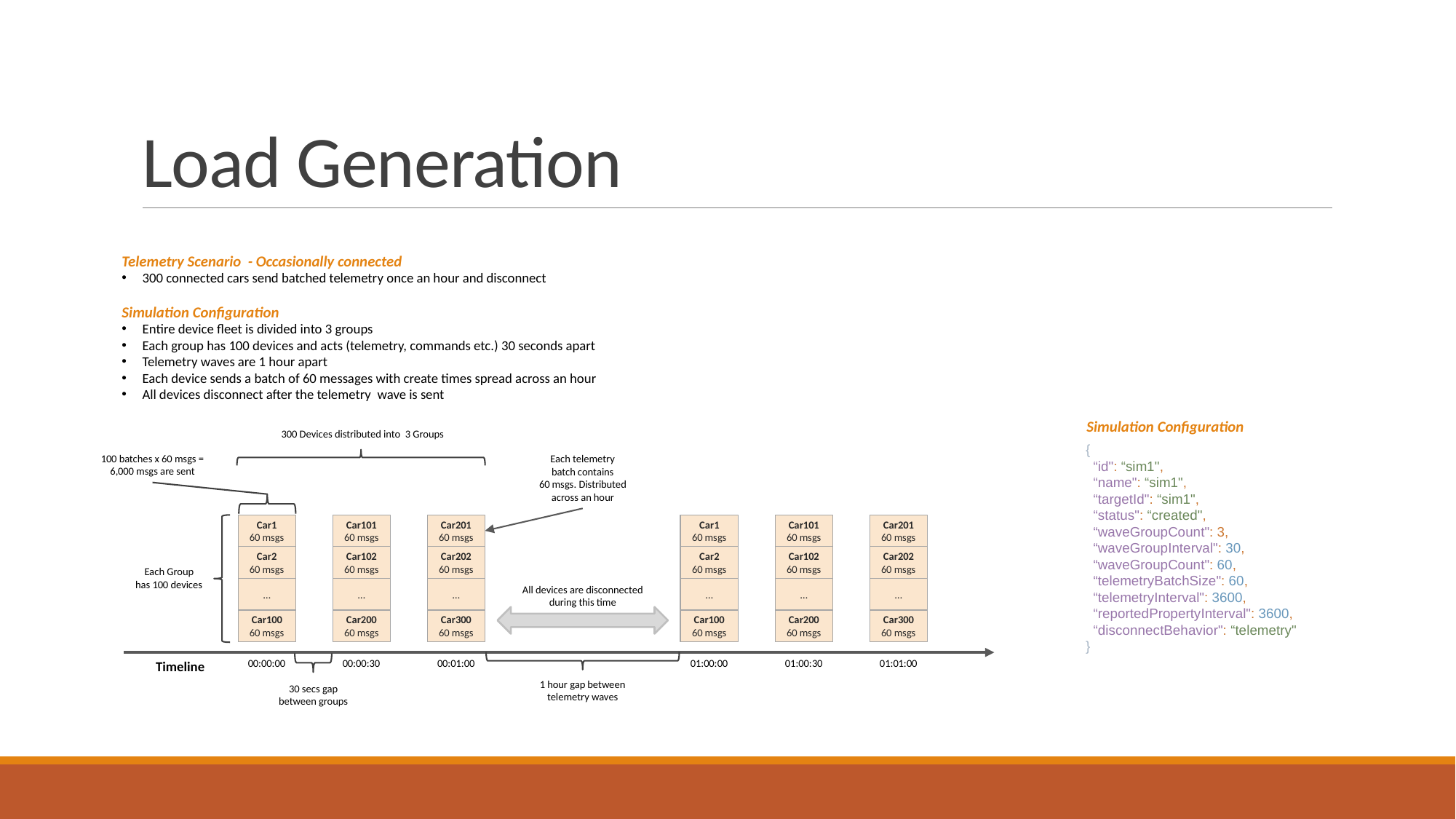

# Load Generation
Telemetry Scenario  - Occasionally connected
300 connected cars send batched telemetry once an hour and disconnect

Simulation Configuration
Entire device fleet is divided into 3 groups
Each group has 100 devices and acts (telemetry, commands etc.) 30 seconds apart
Telemetry waves are 1 hour apart
Each device sends a batch of 60 messages with create times spread across an hour
All devices disconnect after the telemetry  wave is sent

Simulation Configuration
300 Devices distributed into  3 Groups
{
  “id": “sim1",
  “name": “sim1",
  “targetId": “sim1",
  “status": “created",
  “waveGroupCount": 3,
  “waveGroupInterval": 30,
  “waveGroupCount": 60,
  “telemetryBatchSize": 60,
  “telemetryInterval": 3600,
  “reportedPropertyInterval": 3600,
  “disconnectBehavior": “telemetry"
}
100 batches x 60 msgs = 6,000 msgs are sent
Each telemetry
batch contains
60 msgs. Distributed across an hour

Car1
60 msgs
Car101
60 msgs
Car201
60 msgs
Car1
60 msgs
Car101
60 msgs
Car201
60 msgs
Car2
60 msgs
Car102
60 msgs
Car202
60 msgs
Car2
60 msgs
Car102
60 msgs
Car202
60 msgs
Each Group
has 100 devices

All devices are disconnected during this time
…
…
…
…
…
…

Car100
60 msgs
Car200
60 msgs
Car300
60 msgs
Car100
60 msgs
Car200
60 msgs
Car300
60 msgs

00:00:00
00:00:30
00:01:00
01:00:00
01:00:30
01:01:00
Timeline
1 hour gap between
telemetry waves
30 secs gap
between groups